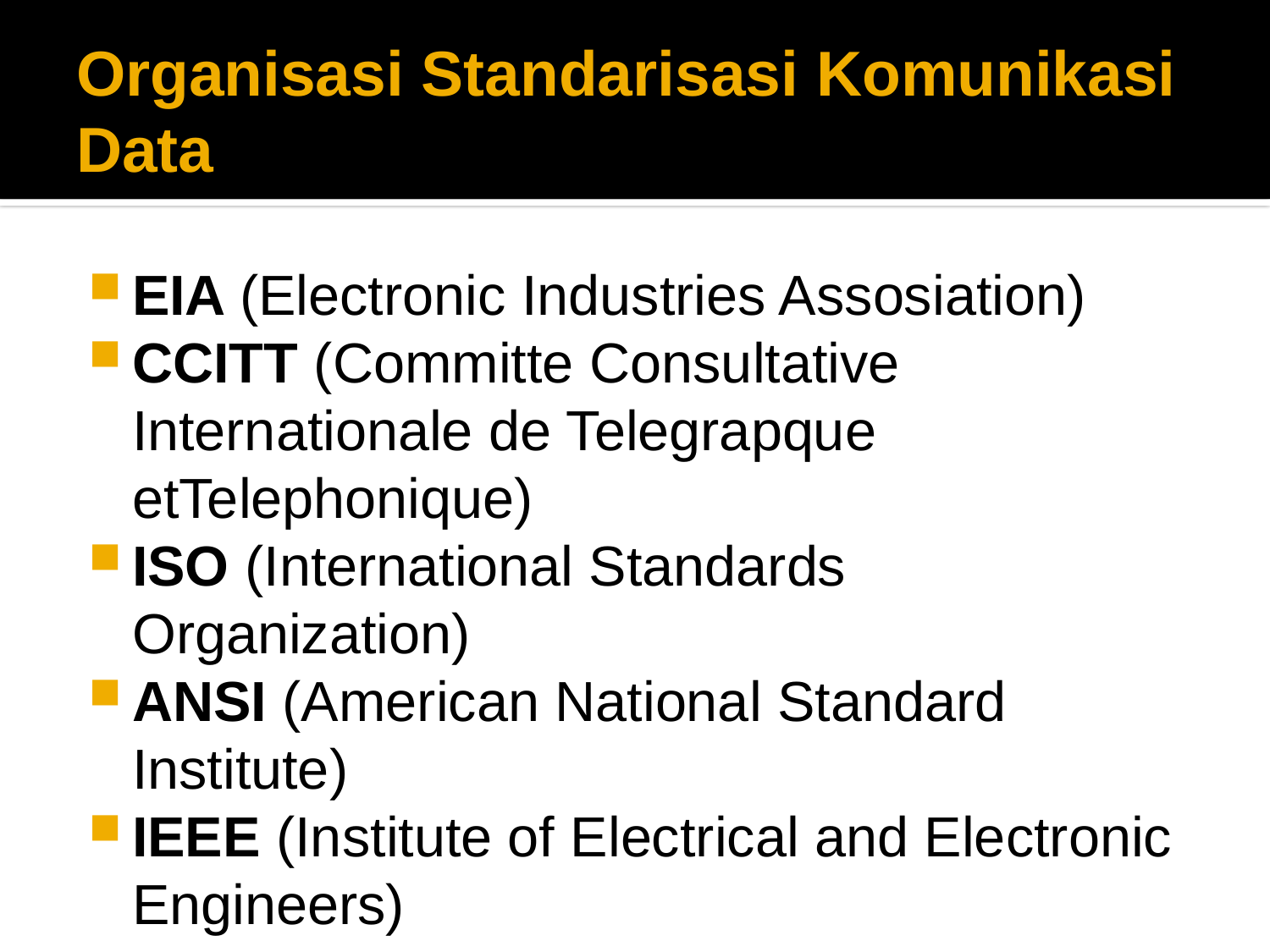

# Organisasi Standarisasi Komunikasi Data
EIA (Electronic Industries Assosiation)
CCITT (Committe Consultative Internationale de Telegrapque etTelephonique)
ISO (International Standards Organization)
ANSI (American National Standard Institute)
IEEE (Institute of Electrical and Electronic Engineers)